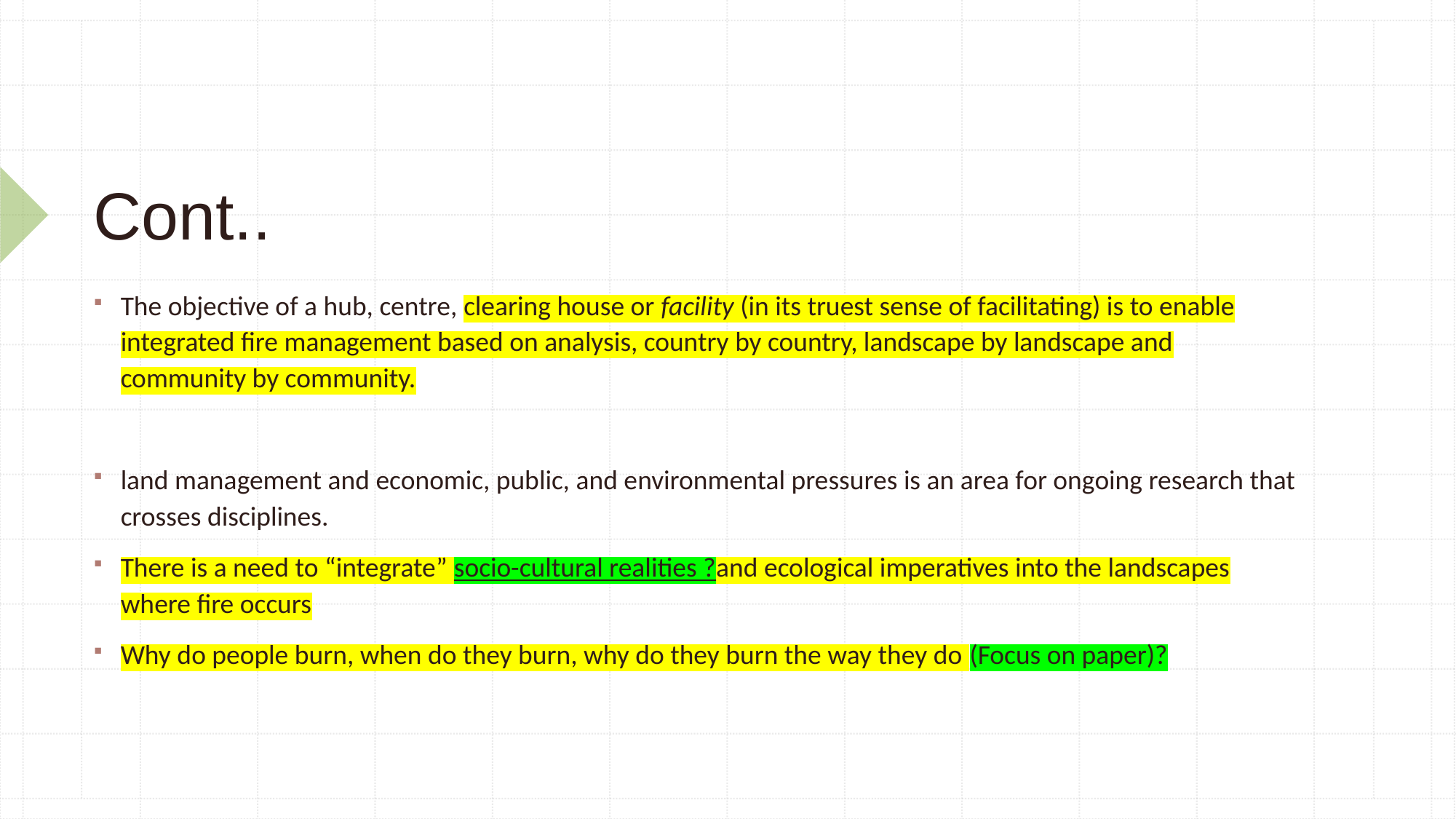

# Cont..
The objective of a hub, centre, clearing house or facility (in its truest sense of facilitating) is to enable integrated fire management based on analysis, country by country, landscape by landscape and community by community.

land management and economic, public, and environmental pressures is an area for ongoing research that crosses disciplines.
There is a need to “integrate” socio-cultural realities ?and ecological imperatives into the landscapes where fire occurs
Why do people burn, when do they burn, why do they burn the way they do (Focus on paper)?